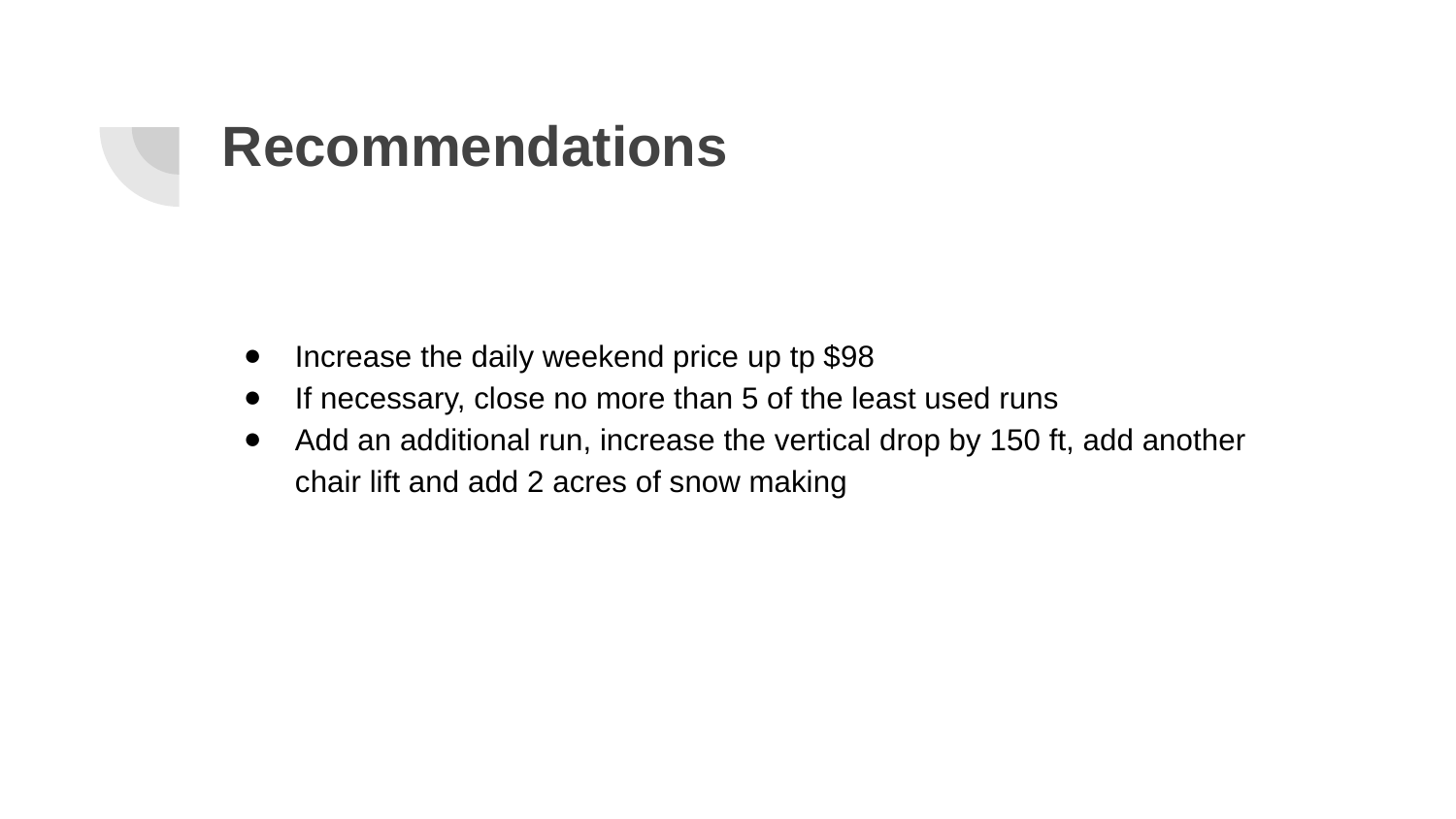

# Recommendations
Increase the daily weekend price up tp $98
If necessary, close no more than 5 of the least used runs
Add an additional run, increase the vertical drop by 150 ft, add another chair lift and add 2 acres of snow making